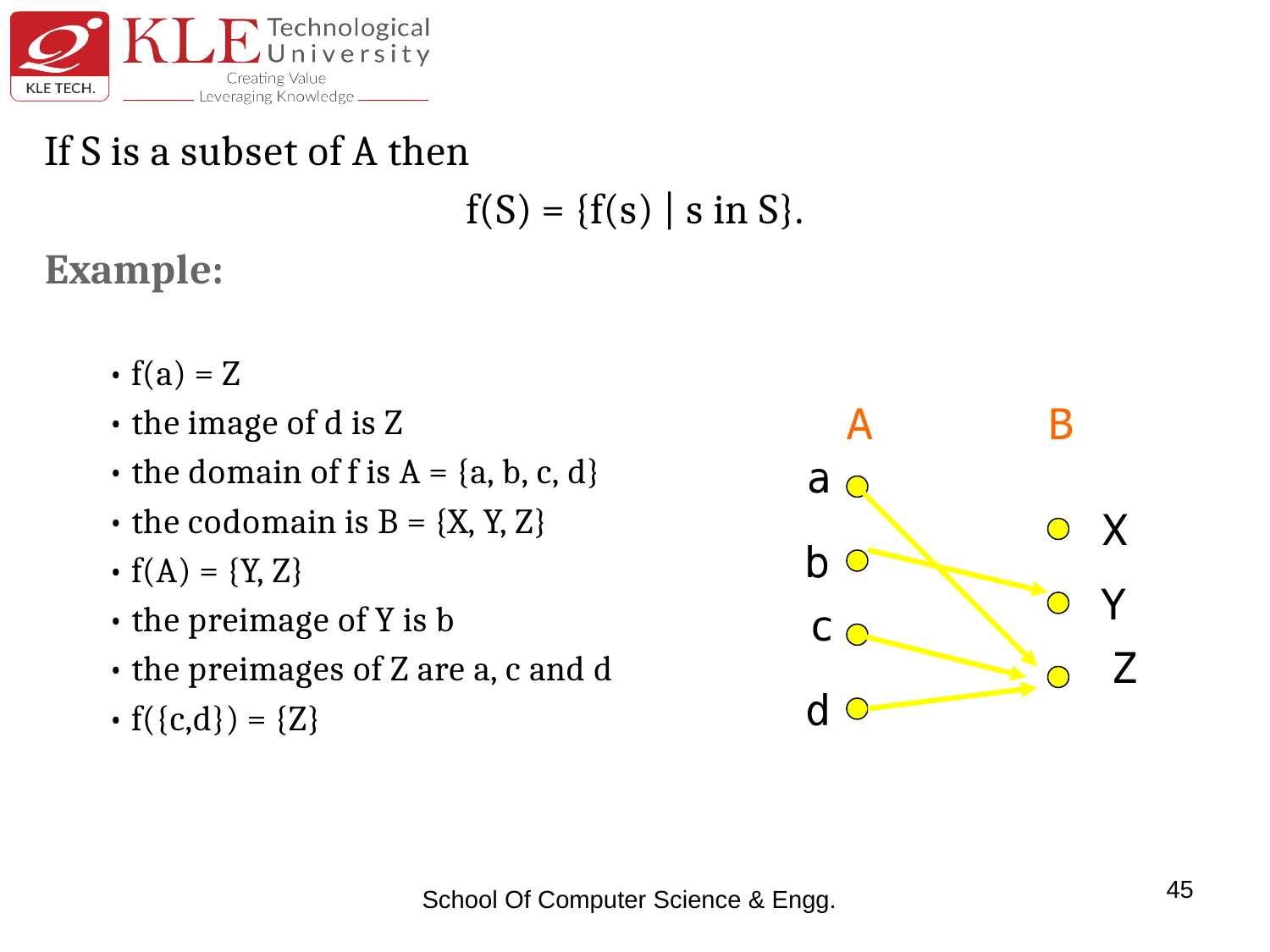

If S is a subset of A then
f(S) = {f(s) | s in S}.
Example:
• f(a) = Z
• the image of d is Z
• the domain of f is A = {a, b, c, d}
• the codomain is B = {X, Y, Z}
• f(A) = {Y, Z}
• the preimage of Y is b
• the preimages of Z are a, c and d
• f({c,d}) = {Z}

A
B
a

X

b

Y
c

Z

d

45